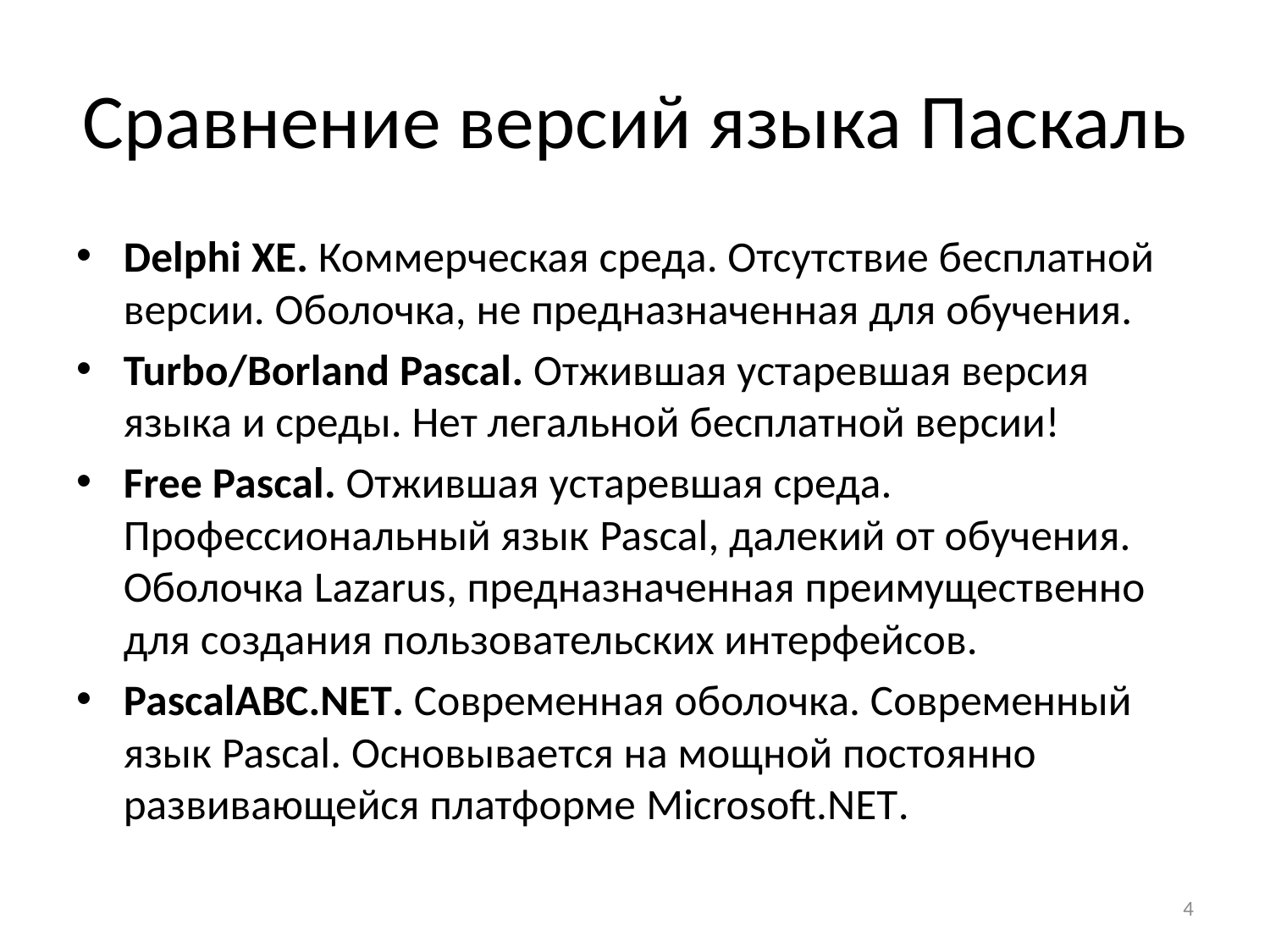

# Сравнение версий языка Паскаль
Delphi XE. Коммерческая среда. Отсутствие бесплатной версии. Оболочка, не предназначенная для обучения.
Turbo/Borland Pascal. Отжившая устаревшая версия языка и среды. Нет легальной бесплатной версии!
Free Pascal. Отжившая устаревшая среда. Профессиональный язык Pascal, далекий от обучения. Оболочка Lazarus, предназначенная преимущественно для создания пользовательских интерфейсов.
PascalABC.NET. Современная оболочка. Современный язык Pascal. Основывается на мощной постоянно развивающейся платформе Microsoft.NET.

4